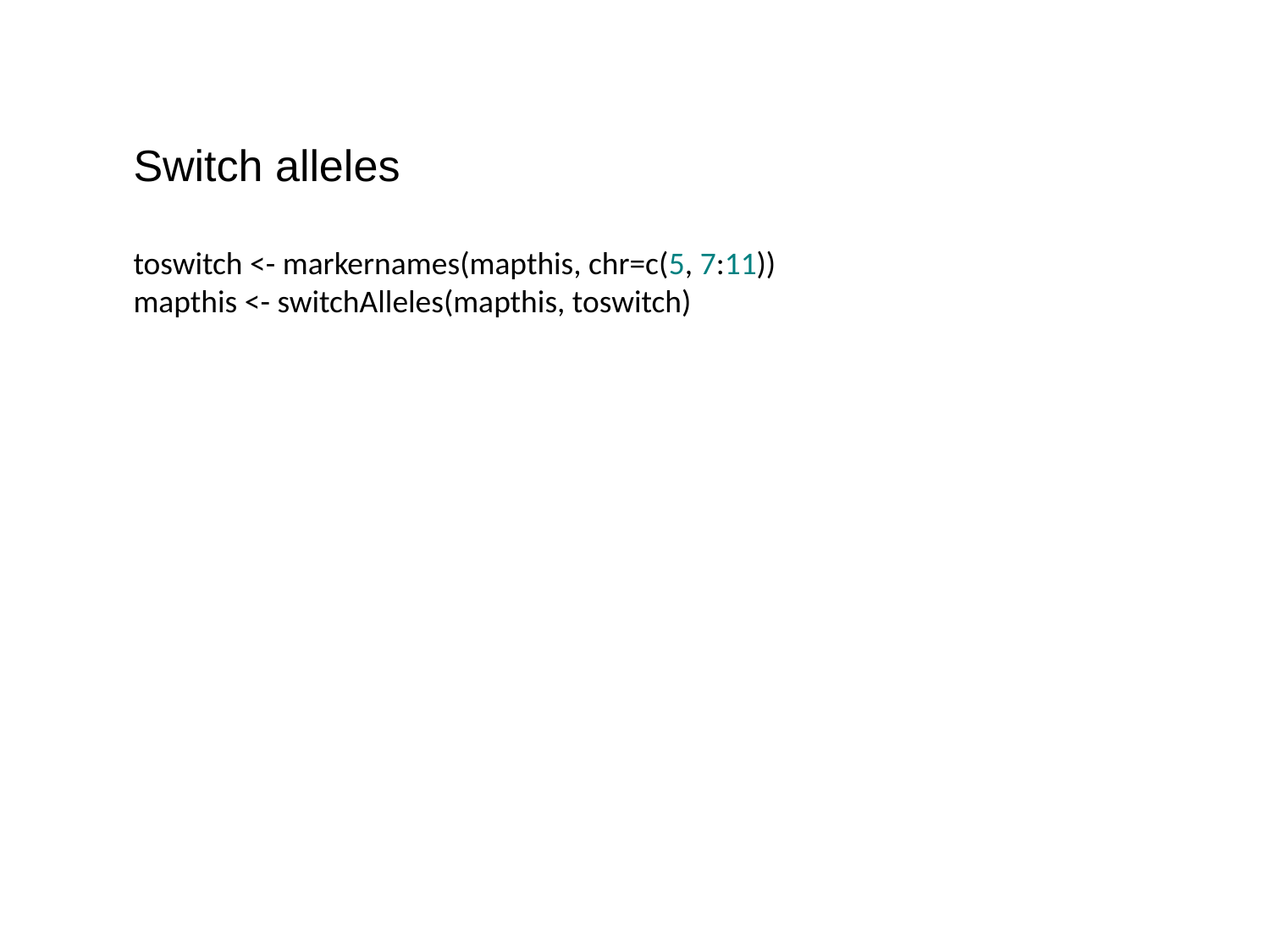

Switch alleles

toswitch <- markernames(mapthis, chr=c(5, 7:11))
mapthis <- switchAlleles(mapthis, toswitch)